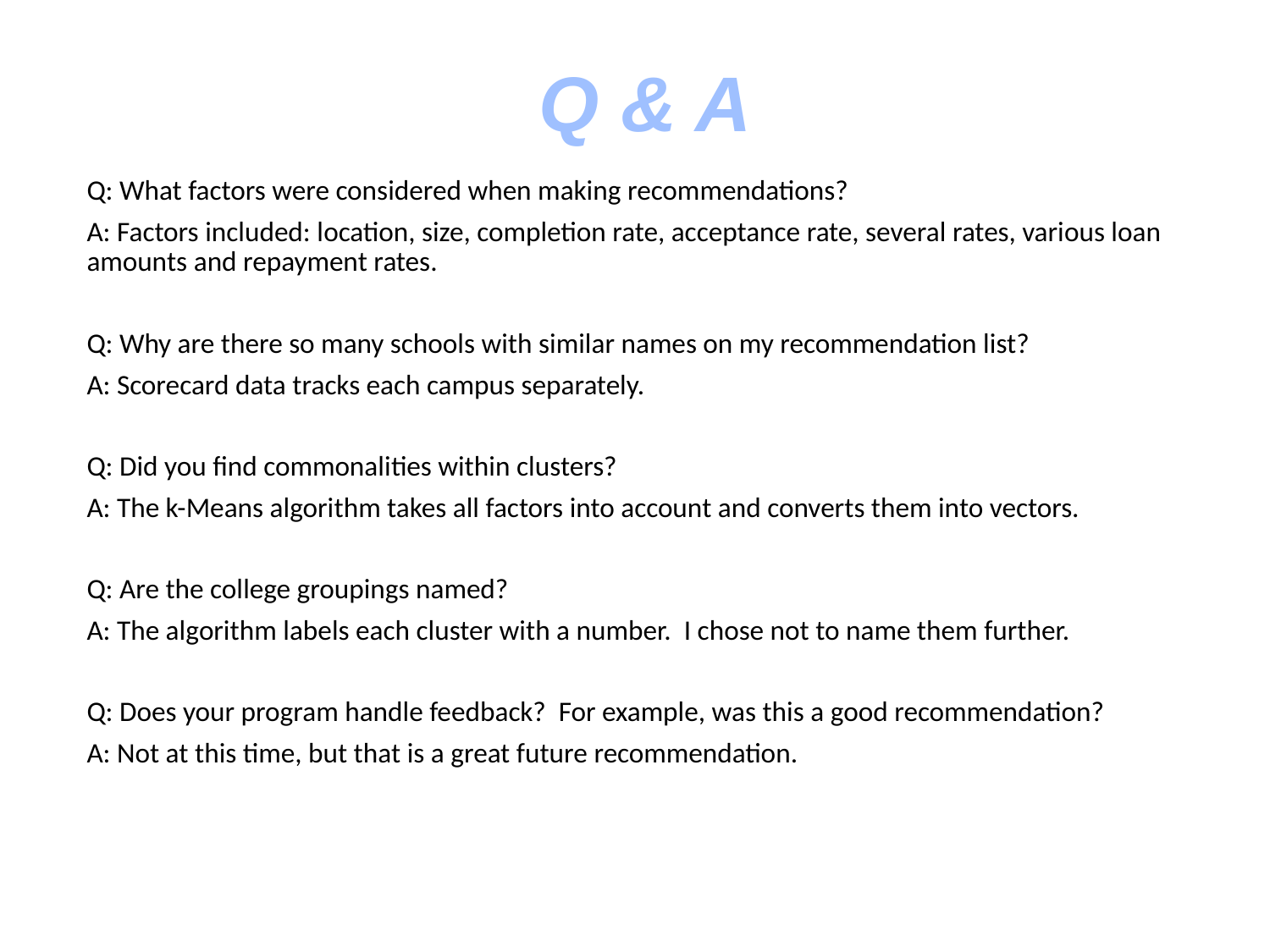

# Q & A
Q: What factors were considered when making recommendations?
A: Factors included: location, size, completion rate, acceptance rate, several rates, various loan amounts and repayment rates.

Q: Why are there so many schools with similar names on my recommendation list?
A: Scorecard data tracks each campus separately.

Q: Did you find commonalities within clusters?
A: The k-Means algorithm takes all factors into account and converts them into vectors.

Q: Are the college groupings named?
A: The algorithm labels each cluster with a number.  I chose not to name them further.

Q: Does your program handle feedback?  For example, was this a good recommendation?
A: Not at this time, but that is a great future recommendation.